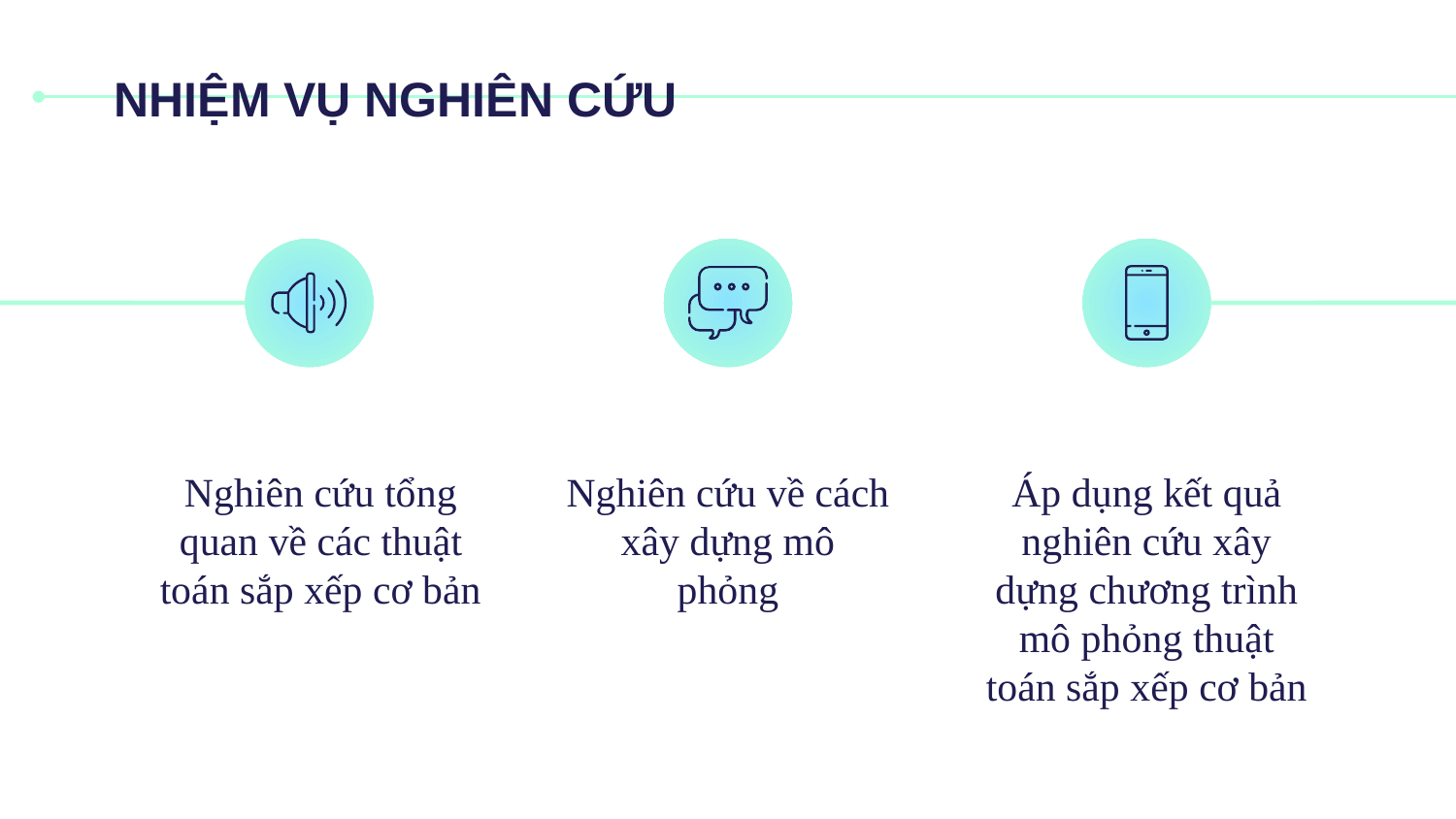

# NHIỆM VỤ NGHIÊN CỨU

Nghiên cứu tổng quan về các thuật toán sắp xếp cơ bản
Nghiên cứu về cách xây dựng mô phỏng
Áp dụng kết quả nghiên cứu xây dựng chương trình mô phỏng thuật toán sắp xếp cơ bản